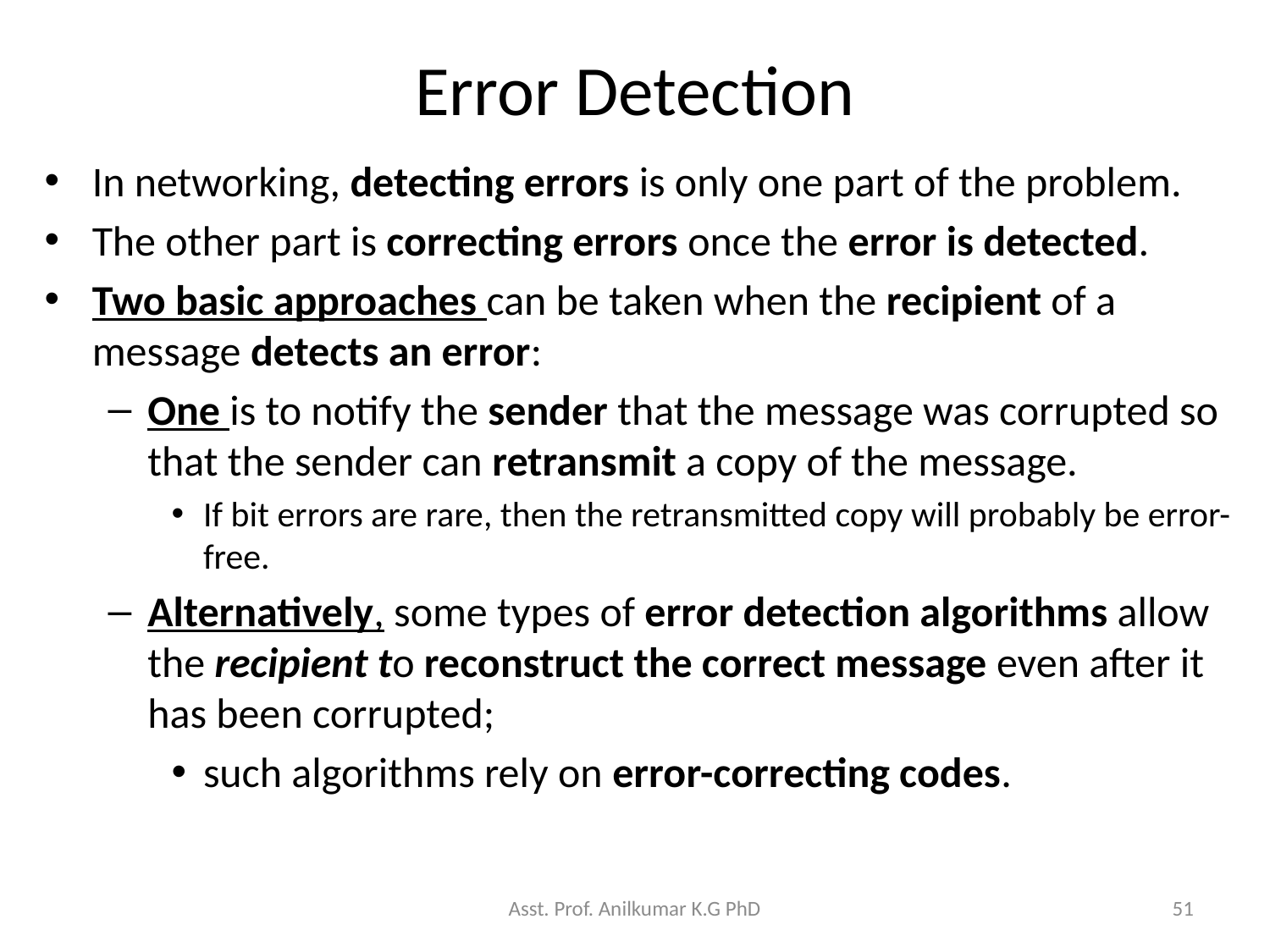

# Error Detection
In networking, detecting errors is only one part of the problem.
The other part is correcting errors once the error is detected.
Two basic approaches can be taken when the recipient of a message detects an error:
One is to notify the sender that the message was corrupted so that the sender can retransmit a copy of the message.
If bit errors are rare, then the retransmitted copy will probably be error-free.
Alternatively, some types of error detection algorithms allow the recipient to reconstruct the correct message even after it has been corrupted;
such algorithms rely on error-correcting codes.
Asst. Prof. Anilkumar K.G PhD
51